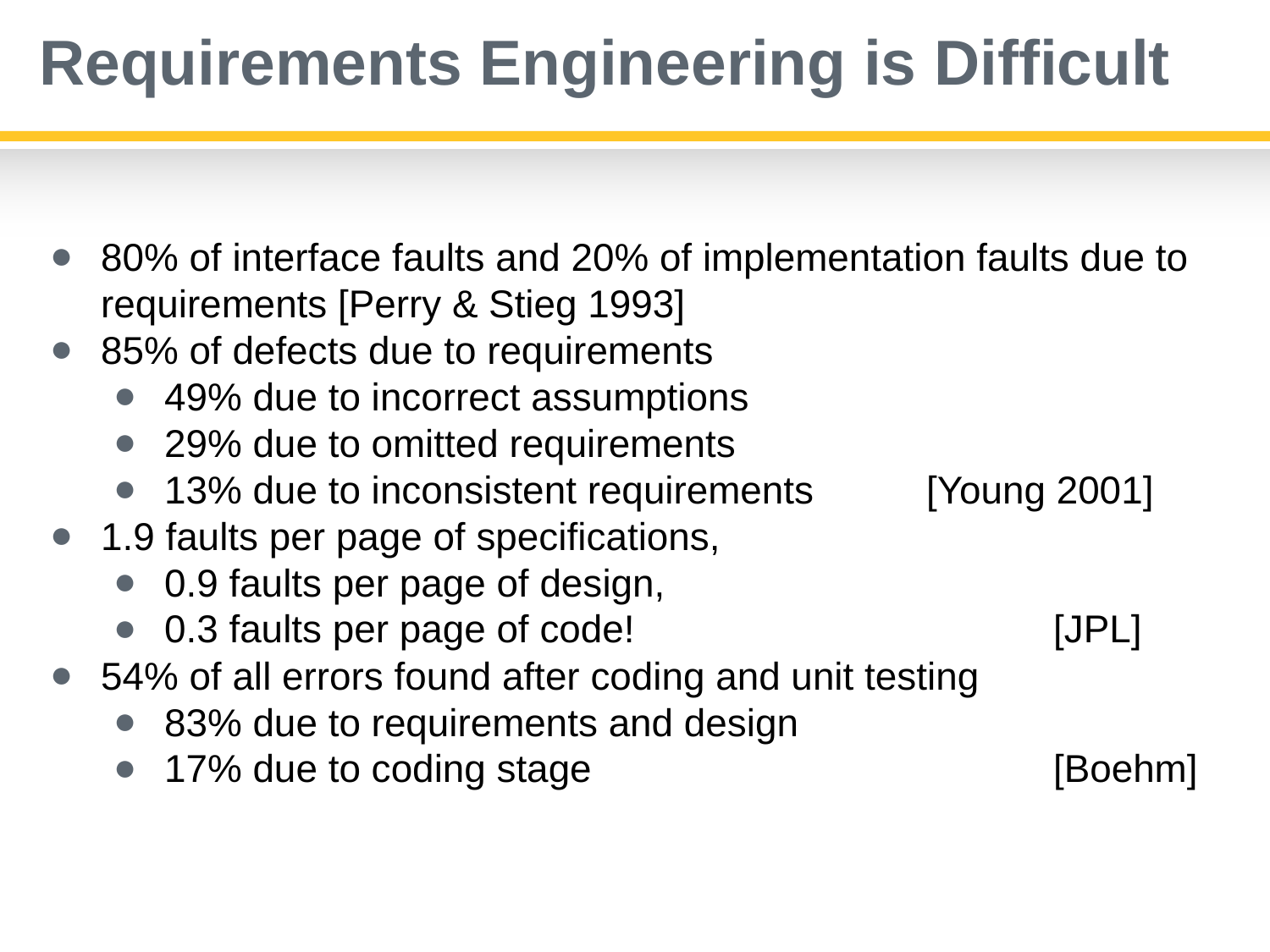

# Requirements Engineering is Difficult
80% of interface faults and 20% of implementation faults due to requirements [Perry & Stieg 1993]
85% of defects due to requirements
49% due to incorrect assumptions
29% due to omitted requirements
13% due to inconsistent requirements	[Young 2001]
1.9 faults per page of specifications,
0.9 faults per page of design,
0.3 faults per page of code!				[JPL]
54% of all errors found after coding and unit testing
83% due to requirements and design
17% due to coding stage				[Boehm]